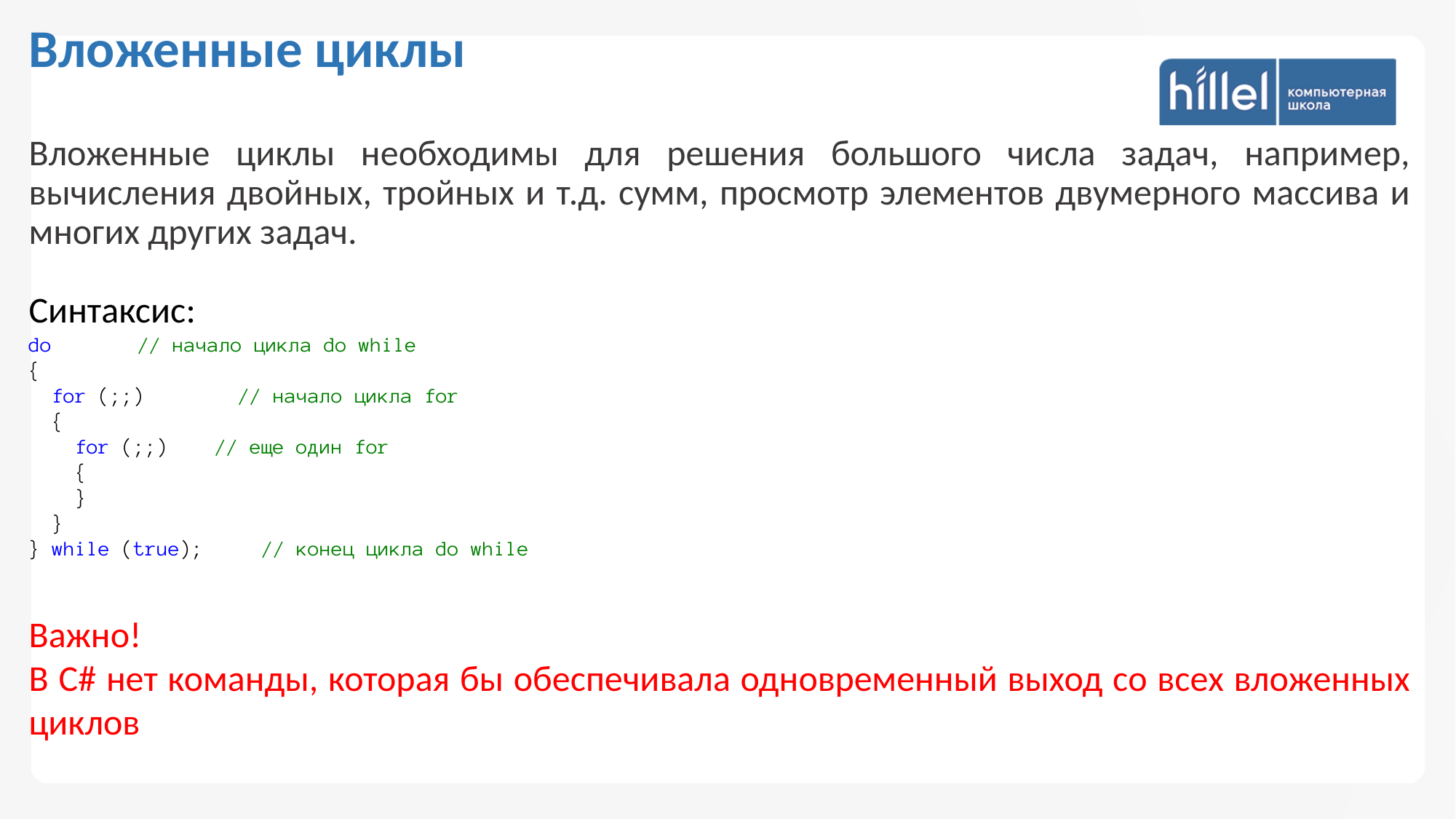

Вложенные циклы
Вложенные циклы необходимы для решения большого числа задач, например, вычисления двойных, тройных и т.д. сумм, просмотр элементов двумерного массива и многих других задач.

Синтаксис:
do	// начало цикла do while
{
  for (;;)        // начало цикла for
  {
    for (;;)    // еще один for
    {
    }
  }
} while (true);     // конец цикла do while

Важно!
В C# нет команды, которая бы обеспечивала одновременный выход со всех вложенных циклов